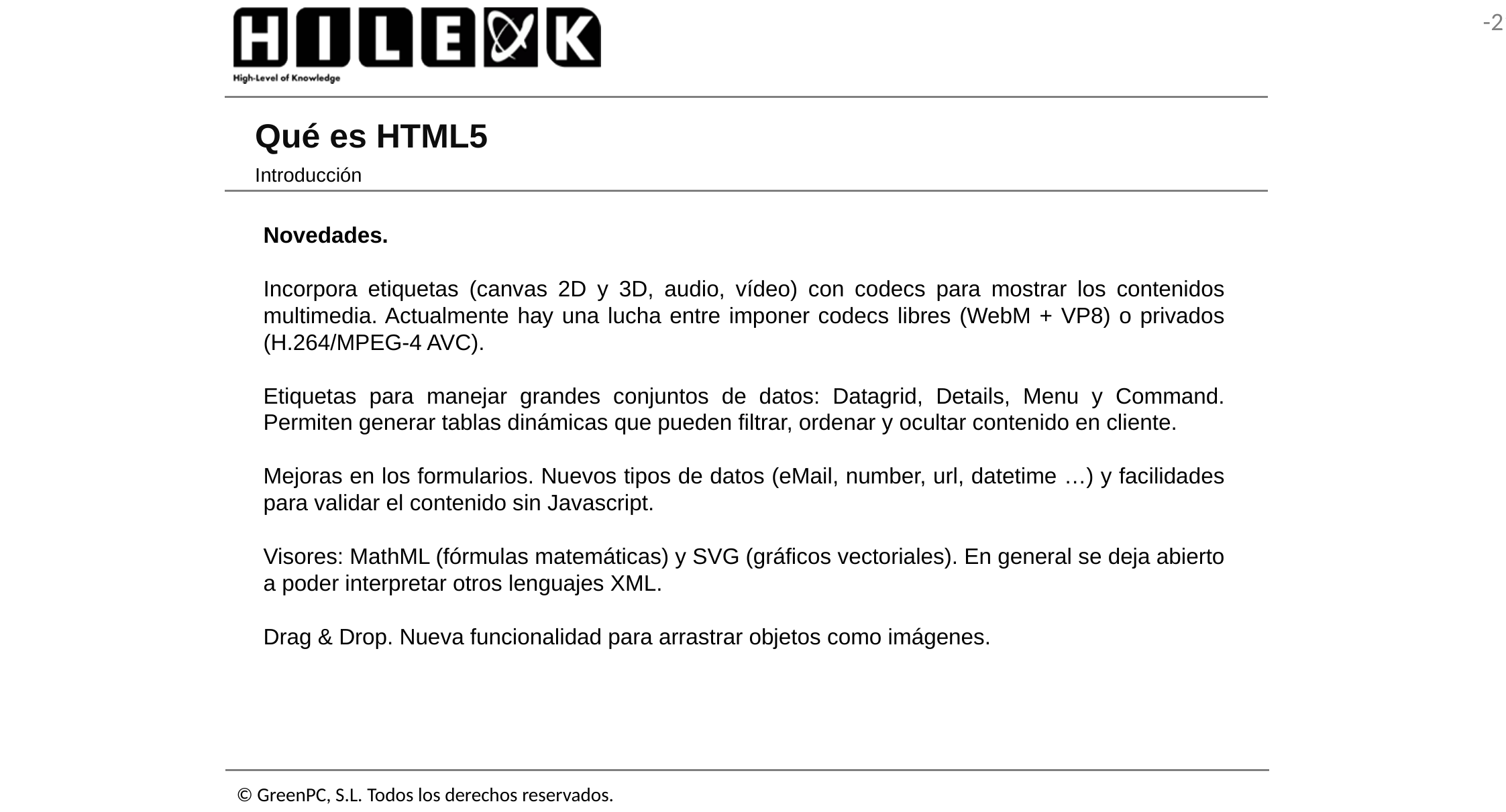

# Qué es HTML5
Introducción
Novedades.

Incorpora etiquetas (canvas 2D y 3D, audio, vídeo) con codecs para mostrar los contenidos multimedia. Actualmente hay una lucha entre imponer codecs libres (WebM + VP8) o privados (H.264/MPEG-4 AVC).

Etiquetas para manejar grandes conjuntos de datos: Datagrid, Details, Menu y Command. Permiten generar tablas dinámicas que pueden filtrar, ordenar y ocultar contenido en cliente.

Mejoras en los formularios. Nuevos tipos de datos (eMail, number, url, datetime …) y facilidades para validar el contenido sin Javascript.

Visores: MathML (fórmulas matemáticas) y SVG (gráficos vectoriales). En general se deja abierto a poder interpretar otros lenguajes XML.

Drag & Drop. Nueva funcionalidad para arrastrar objetos como imágenes.